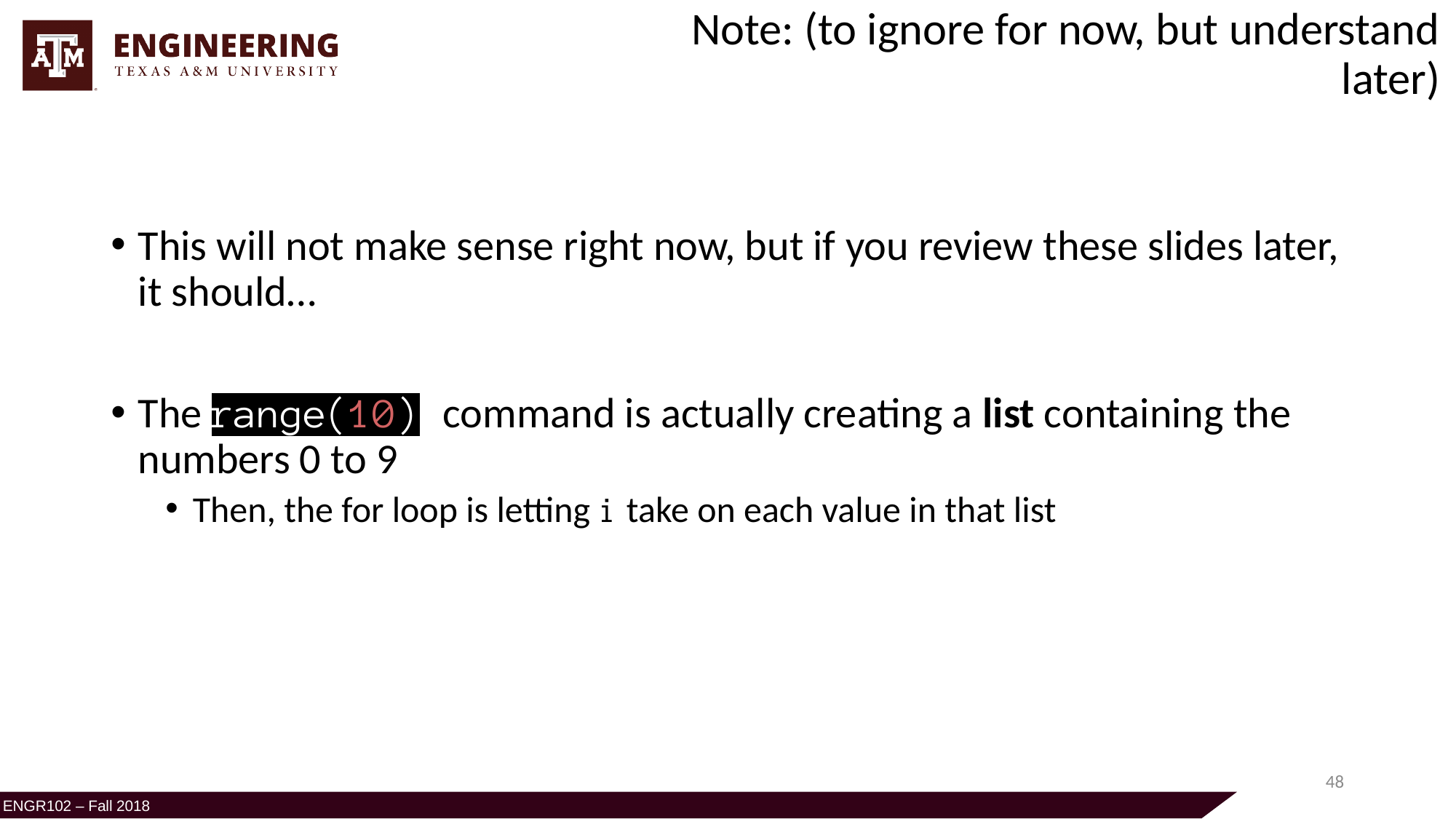

# Note: (to ignore for now, but understand later)
This will not make sense right now, but if you review these slides later, it should…

The range(10) command is actually creating a list containing the numbers 0 to 9
Then, the for loop is letting i take on each value in that list
48